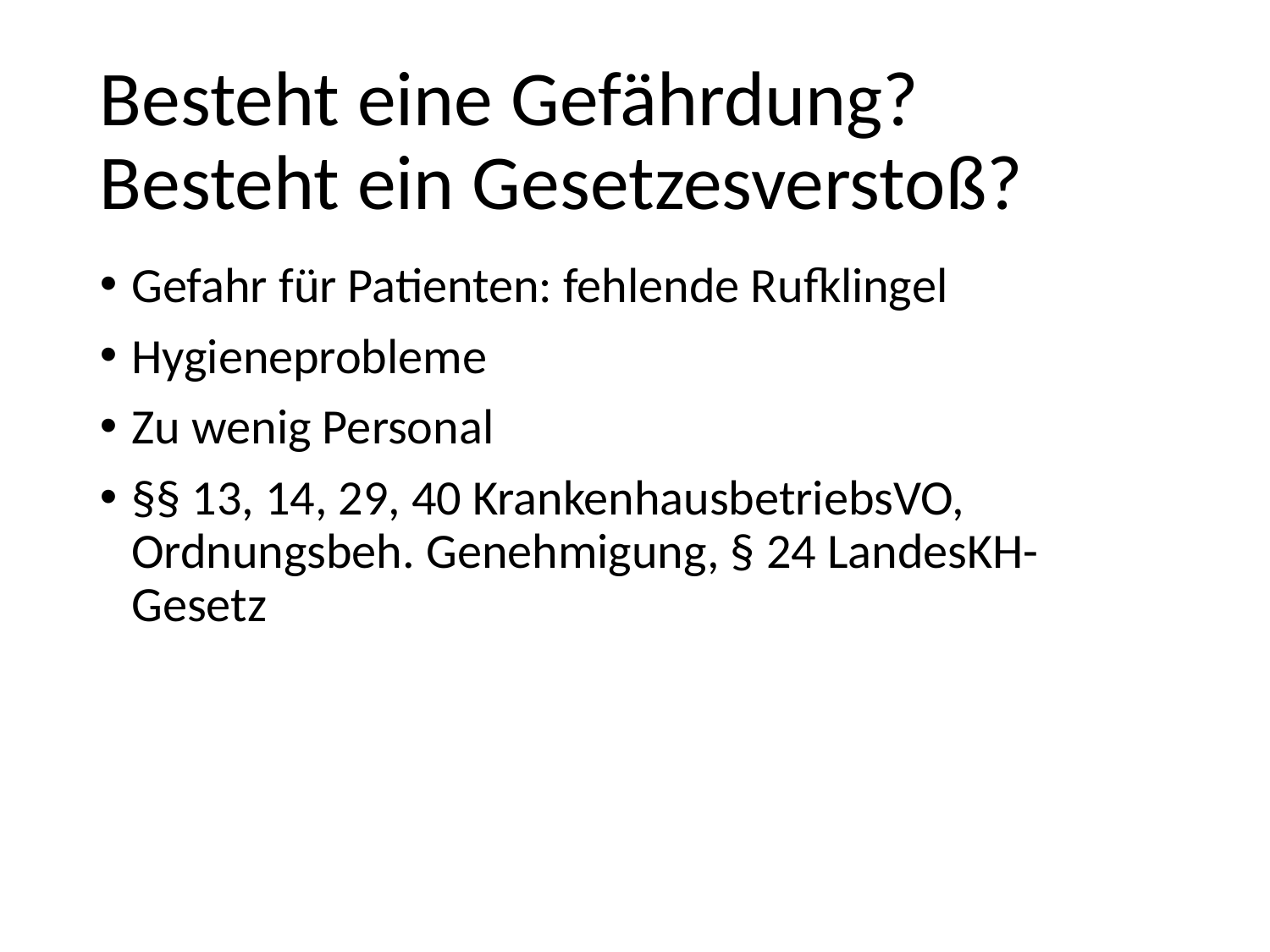

# Besteht eine Gefährdung? Besteht ein Gesetzesverstoß?
Gefahr für Patienten: fehlende Rufklingel
Hygieneprobleme
Zu wenig Personal
§§ 13, 14, 29, 40 KrankenhausbetriebsVO, Ordnungsbeh. Genehmigung, § 24 LandesKH-Gesetz